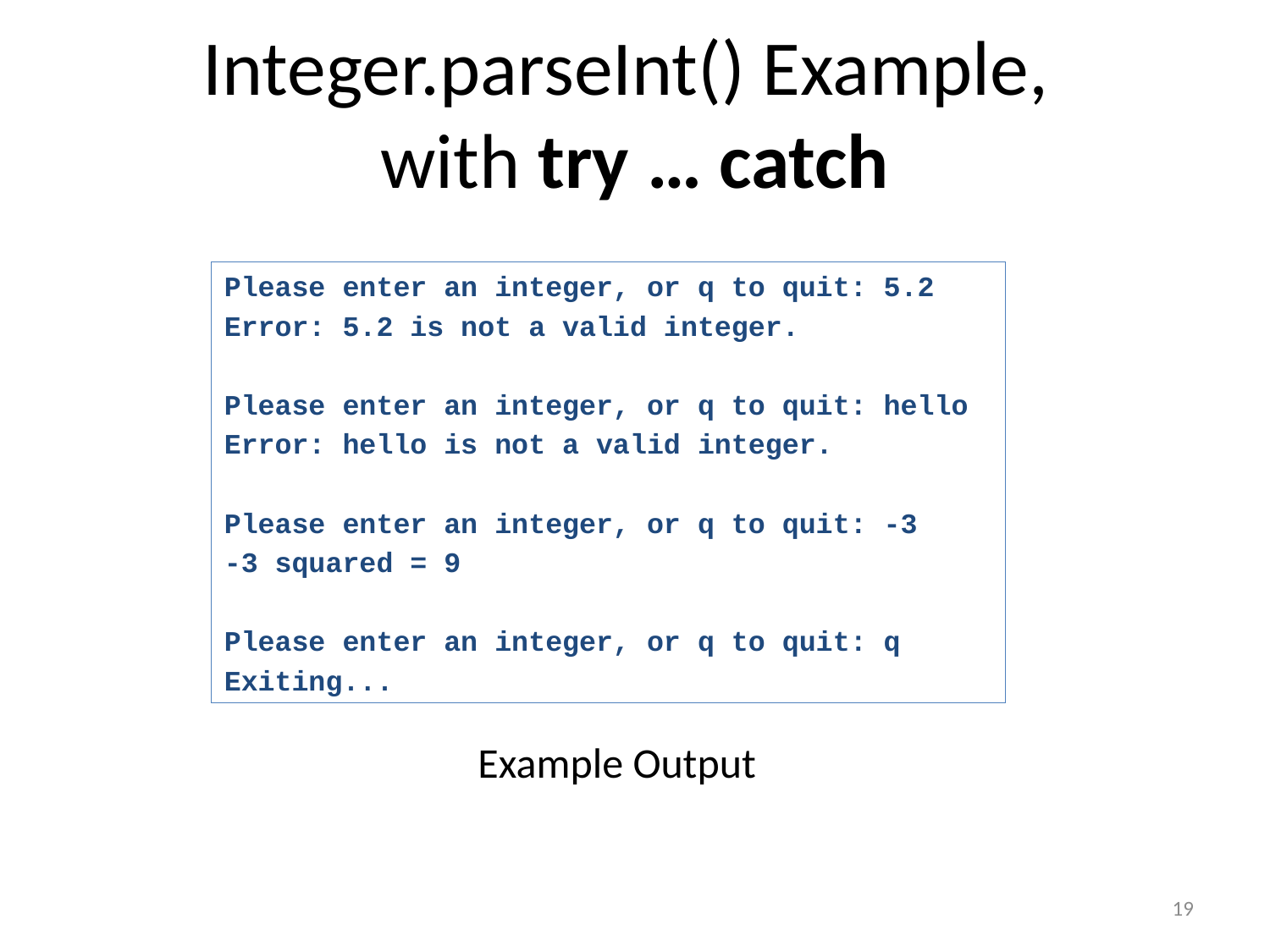

# Integer.parseInt() Example, with try … catch
Please enter an integer, or q to quit: 5.2
Error: 5.2 is not a valid integer.

Please enter an integer, or q to quit: hello
Error: hello is not a valid integer.

Please enter an integer, or q to quit: -3
-3 squared = 9

Please enter an integer, or q to quit: q
Exiting...
Example Output
19